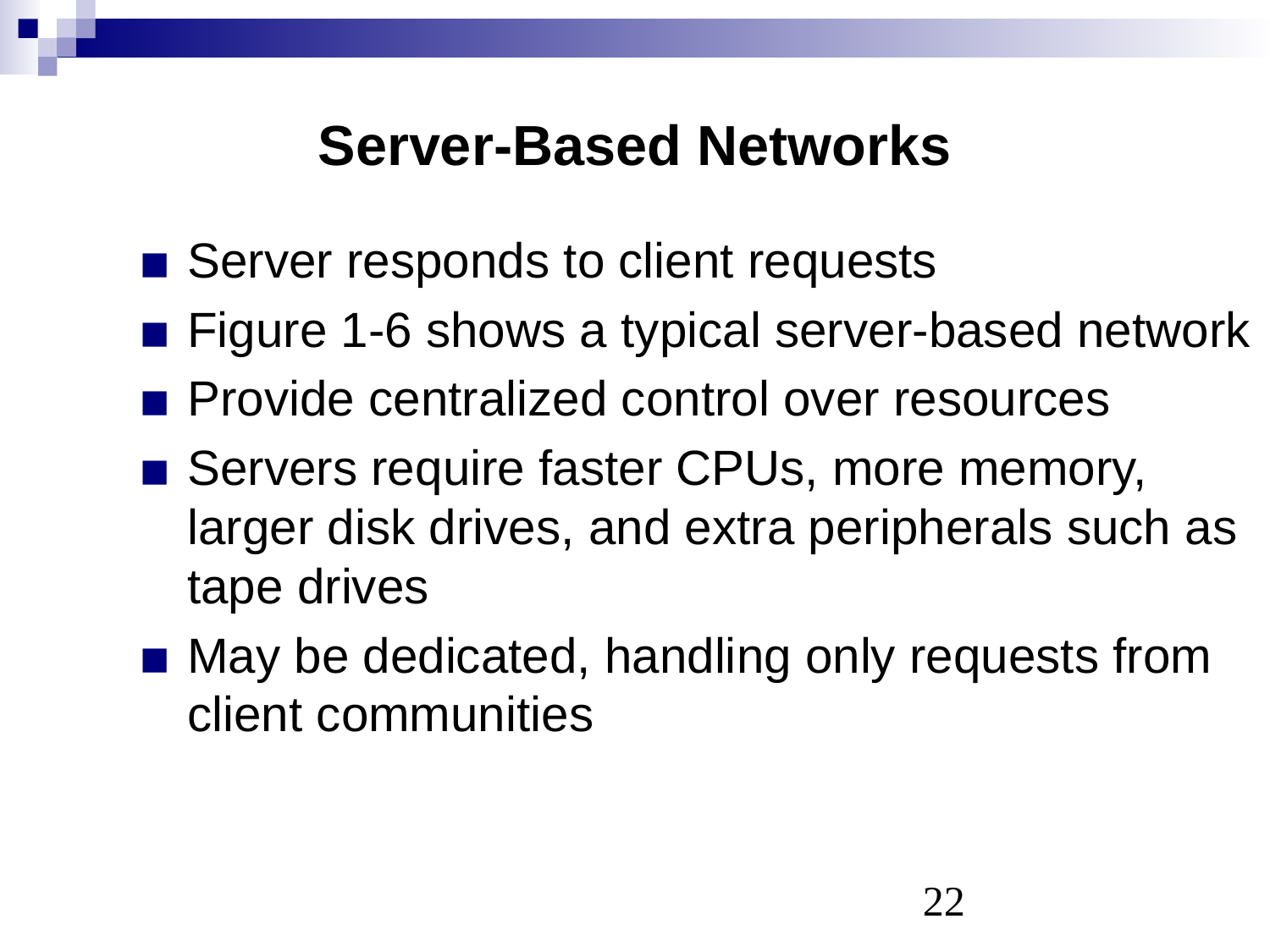

# Server-Based Networks
Server responds to client requests
Figure 1-6 shows a typical server-based network
Provide centralized control over resources
Servers require faster CPUs, more memory, larger disk drives, and extra peripherals such as tape drives
May be dedicated, handling only requests from client communities
22